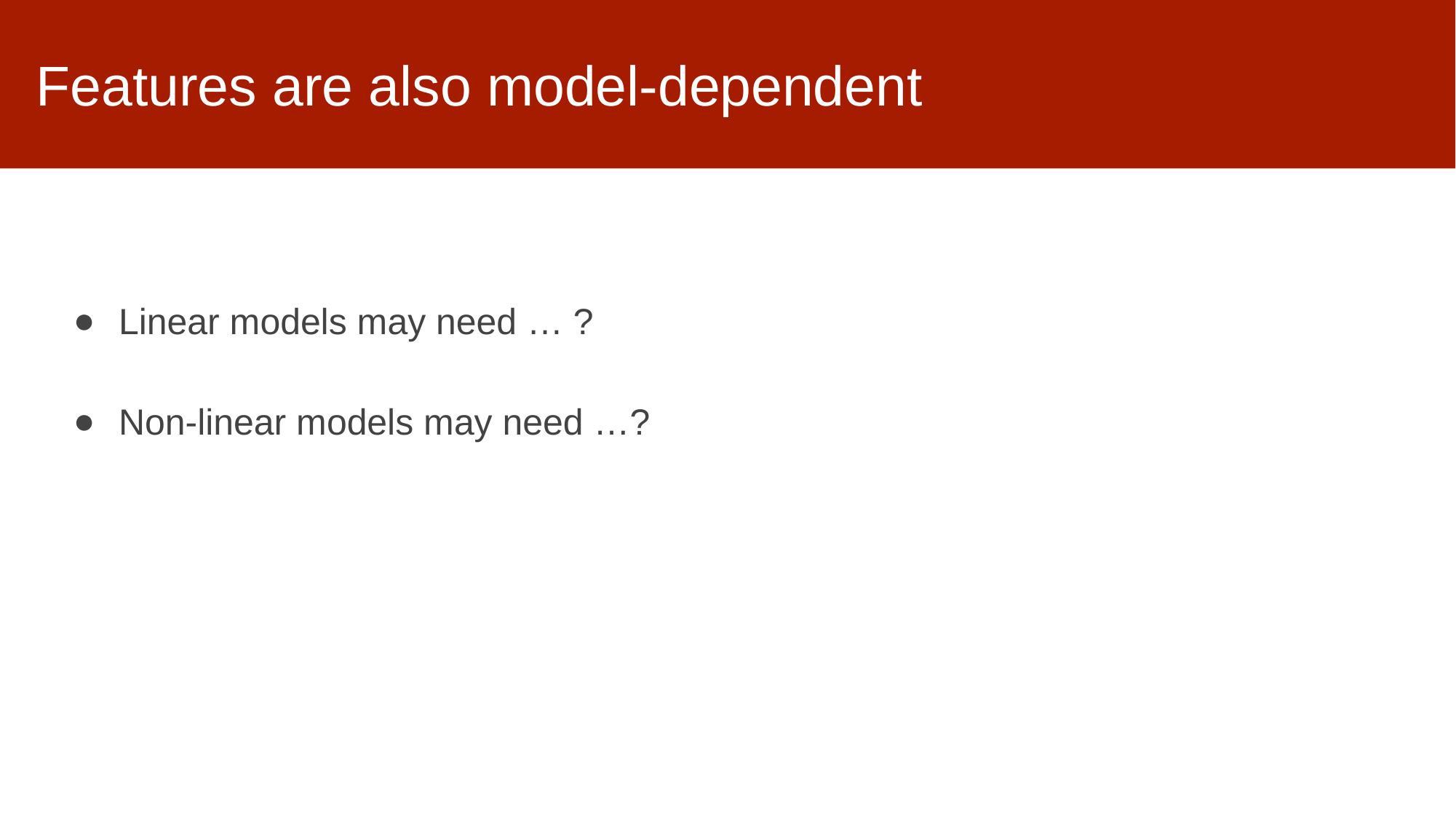

# Features are also model-dependent

Linear models may need … ?
Non-linear models may need …?